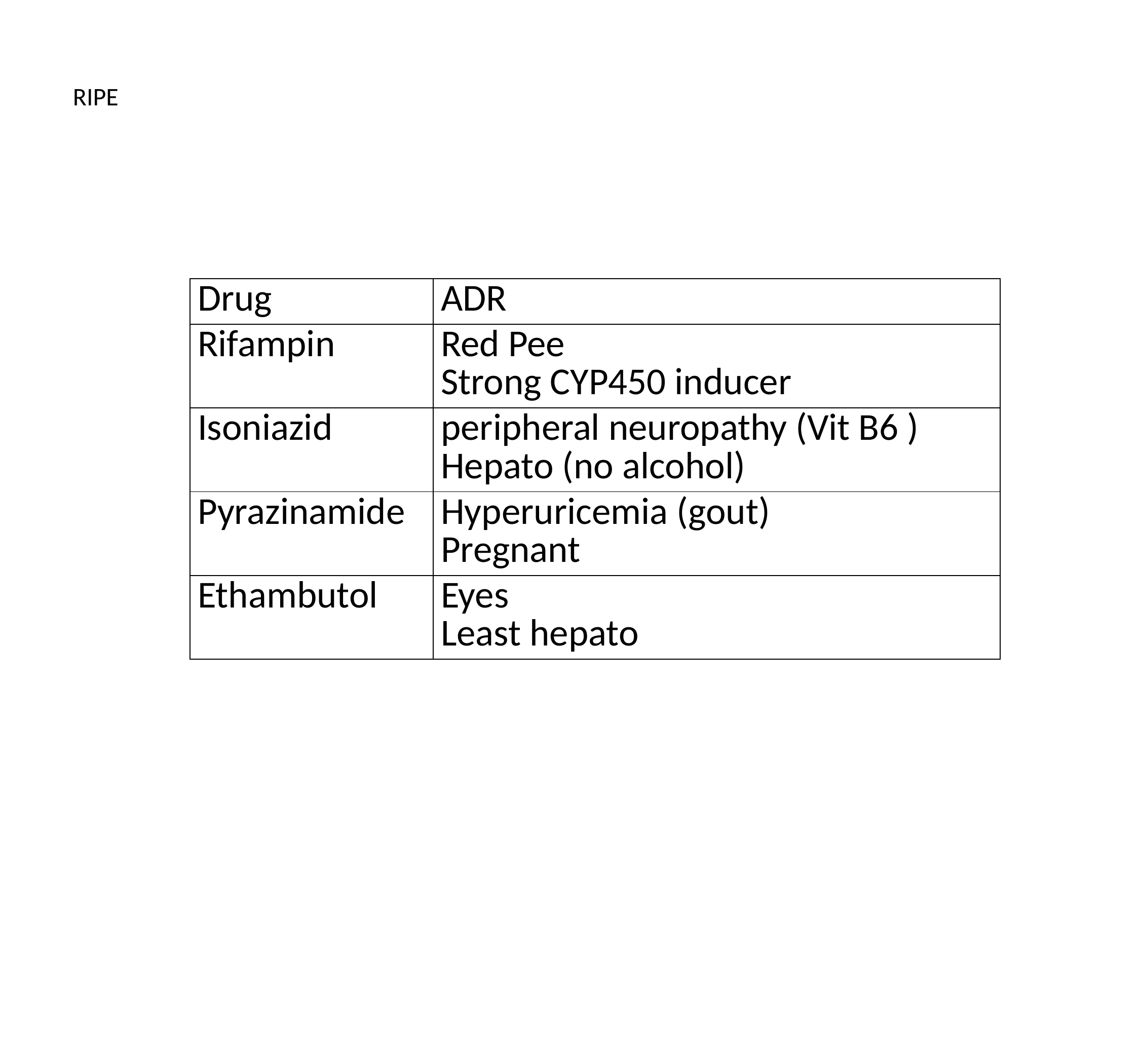

RIPE
| Drug | ADR |
| --- | --- |
| Rifampin | Red Pee Strong CYP450 inducer |
| Isoniazid | peripheral neuropathy (Vit B6 ) Hepato (no alcohol) |
| Pyrazinamide | Hyperuricemia (gout) Pregnant |
| Ethambutol | Eyes Least hepato |